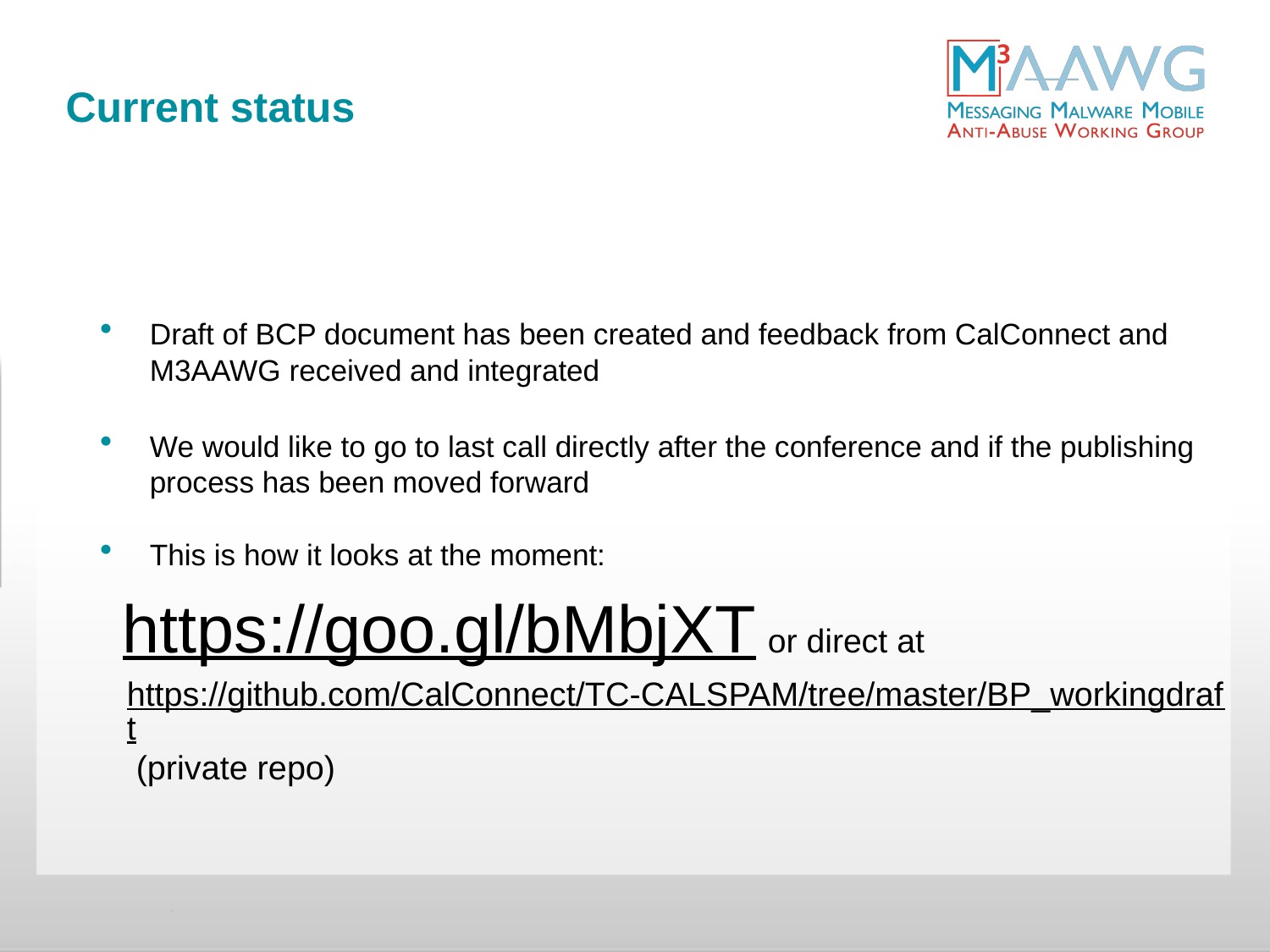

# Current status
Draft of BCP document has been created and feedback from CalConnect and M3AAWG received and integrated

We would like to go to last call directly after the conference and if the publishing process has been moved forward

This is how it looks at the moment:
https://goo.gl/bMbjXT or direct at
https://github.com/CalConnect/TC-CALSPAM/tree/master/BP_workingdraft (private repo)